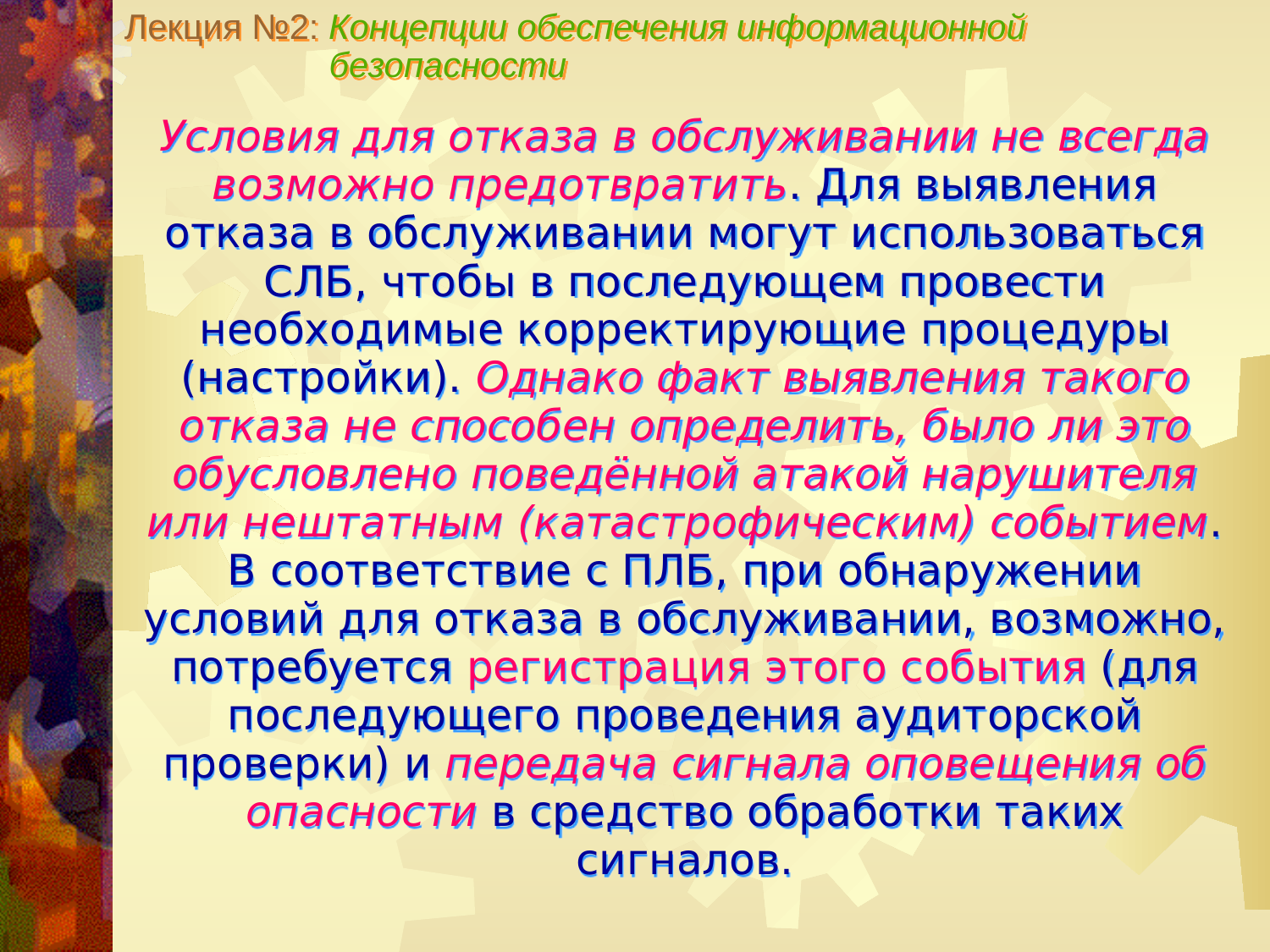

Лекция №2: Концепции обеспечения информационной
                       безопасности
Условия для отказа в обслуживании не всегда возможно предотвратить. Для выявления отказа в обслуживании могут использоваться СЛБ, чтобы в последующем провести необходимые корректирующие процедуры (настройки). Однако факт выявления такого отказа не способен определить, было ли это обусловлено поведённой атакой нарушителя или нештатным (катастрофическим) событием. В соответствие с ПЛБ, при обнаружении условий для отказа в обслуживании, возможно, потребуется регистрация этого события (для последующего проведения аудиторской проверки) и передача сигнала оповещения об опасности в средство обработки таких сигналов.